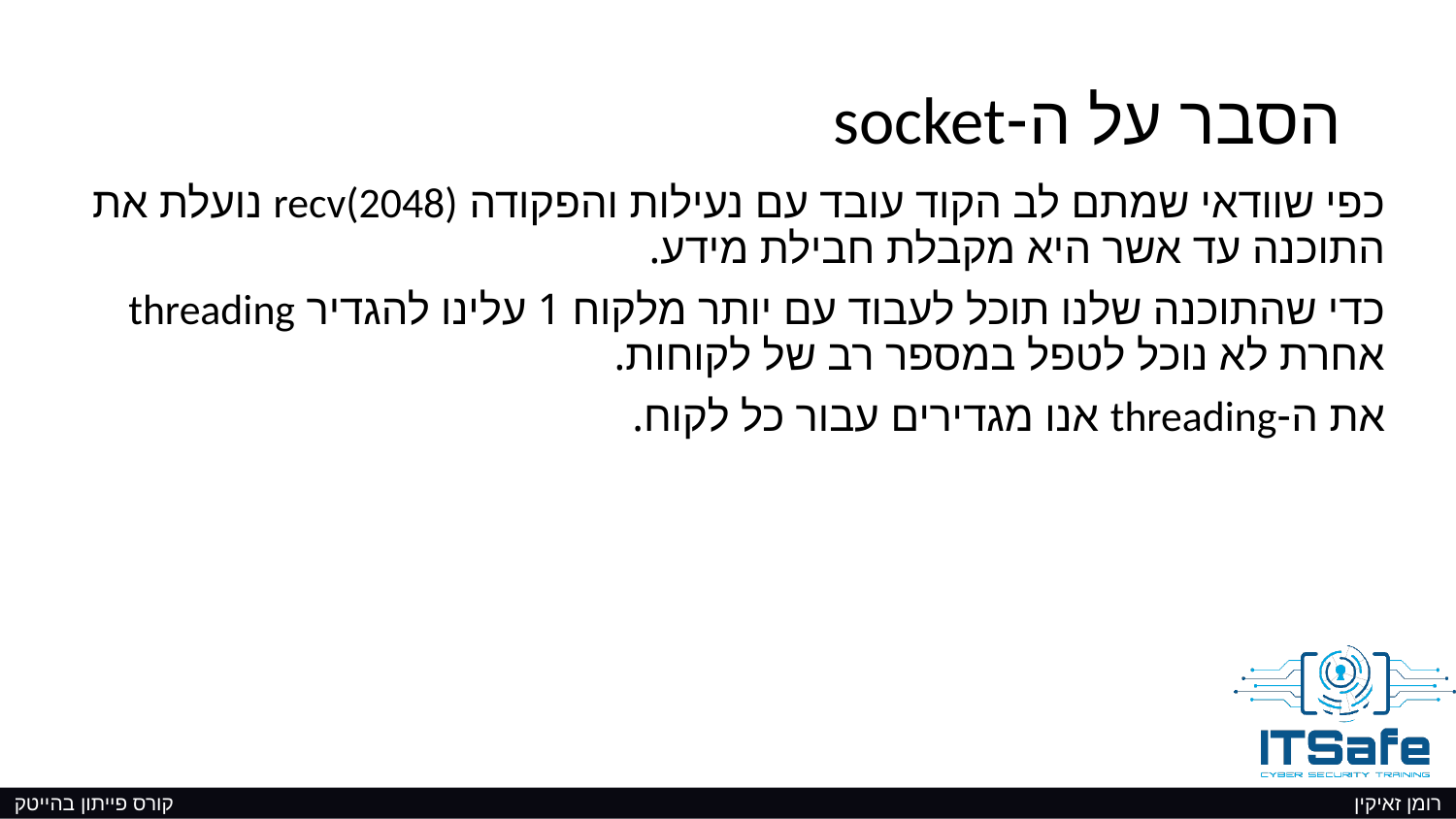

# הסבר על ה-socket
כפי שוודאי שמתם לב הקוד עובד עם נעילות והפקודה recv(2048) נועלת את התוכנה עד אשר היא מקבלת חבילת מידע.
כדי שהתוכנה שלנו תוכל לעבוד עם יותר מלקוח 1 עלינו להגדיר threading אחרת לא נוכל לטפל במספר רב של לקוחות.
את ה-threading אנו מגדירים עבור כל לקוח.